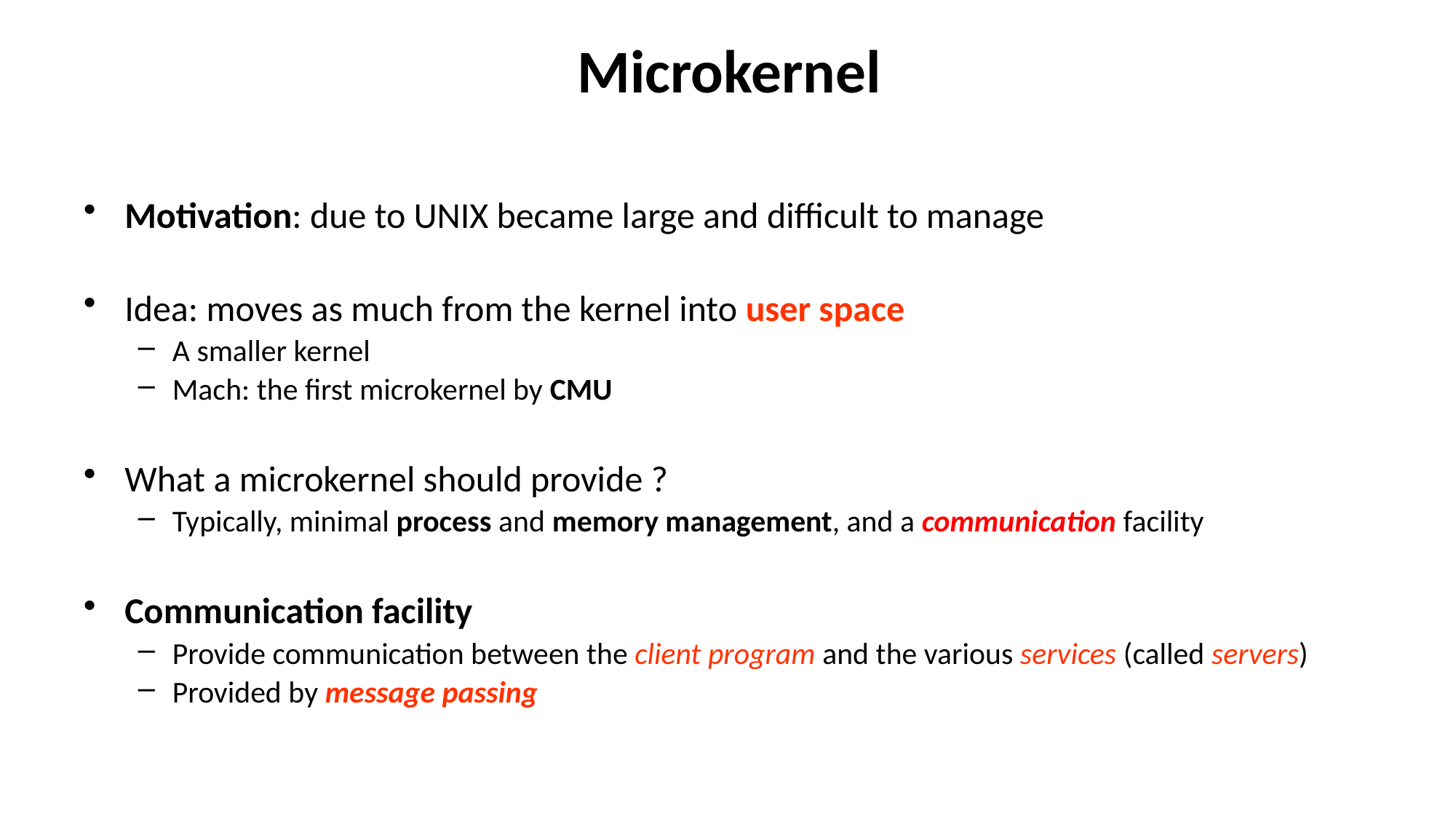

# Microkernel
Motivation: due to UNIX became large and difficult to manage

Idea: moves as much from the kernel into user space
A smaller kernel
Mach: the first microkernel by CMU

What a microkernel should provide ?
Typically, minimal process and memory management, and a communication facility

Communication facility
Provide communication between the client program and the various services (called servers)
Provided by message passing